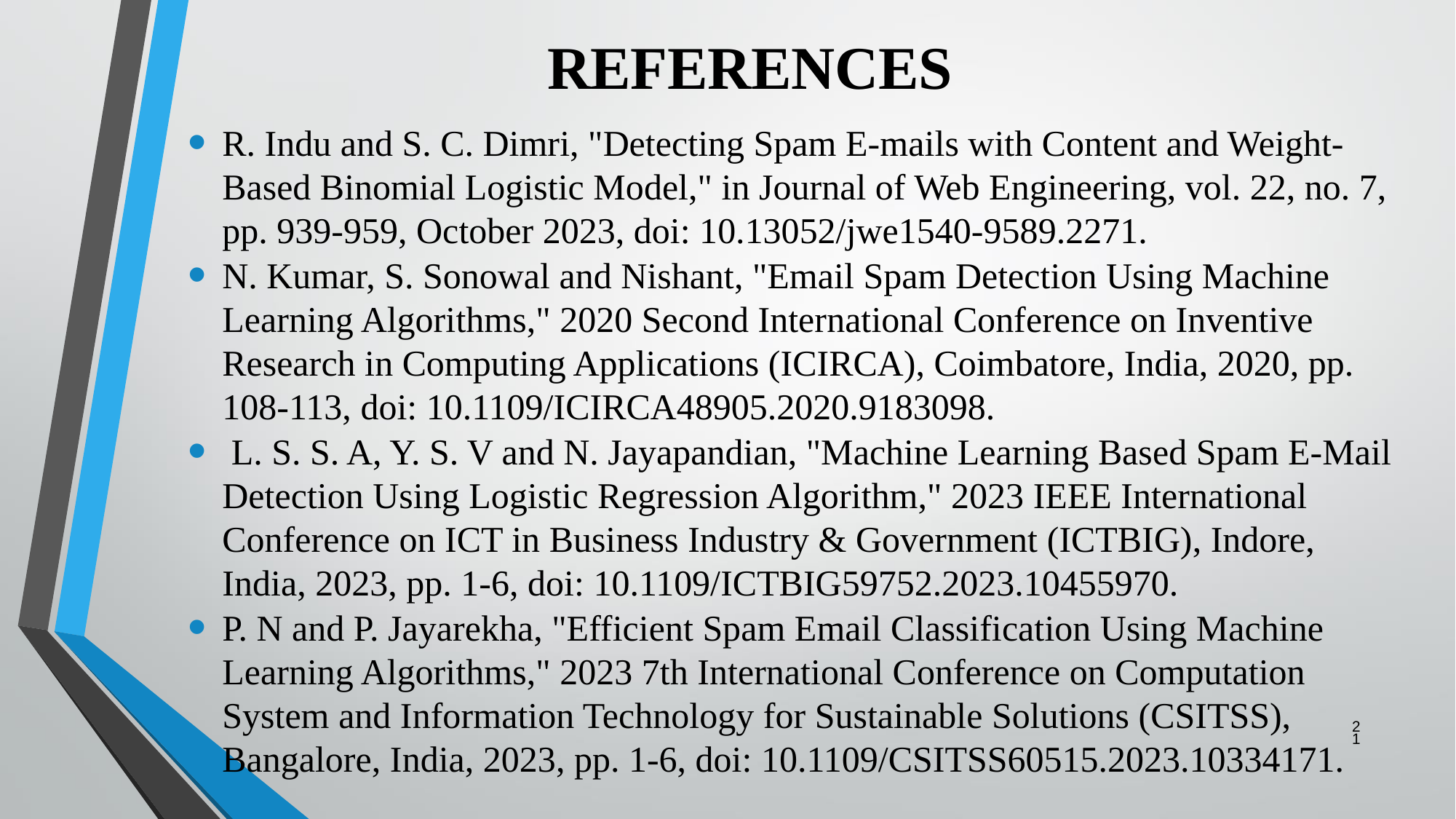

# REFERENCES
R. Indu and S. C. Dimri, "Detecting Spam E-mails with Content and Weight-Based Binomial Logistic Model," in Journal of Web Engineering, vol. 22, no. 7, pp. 939-959, October 2023, doi: 10.13052/jwe1540-9589.2271.
N. Kumar, S. Sonowal and Nishant, "Email Spam Detection Using Machine Learning Algorithms," 2020 Second International Conference on Inventive Research in Computing Applications (ICIRCA), Coimbatore, India, 2020, pp. 108-113, doi: 10.1109/ICIRCA48905.2020.9183098.
 L. S. S. A, Y. S. V and N. Jayapandian, "Machine Learning Based Spam E-Mail Detection Using Logistic Regression Algorithm," 2023 IEEE International Conference on ICT in Business Industry & Government (ICTBIG), Indore, India, 2023, pp. 1-6, doi: 10.1109/ICTBIG59752.2023.10455970.
P. N and P. Jayarekha, "Efficient Spam Email Classification Using Machine Learning Algorithms," 2023 7th International Conference on Computation System and Information Technology for Sustainable Solutions (CSITSS), Bangalore, India, 2023, pp. 1-6, doi: 10.1109/CSITSS60515.2023.10334171.

21